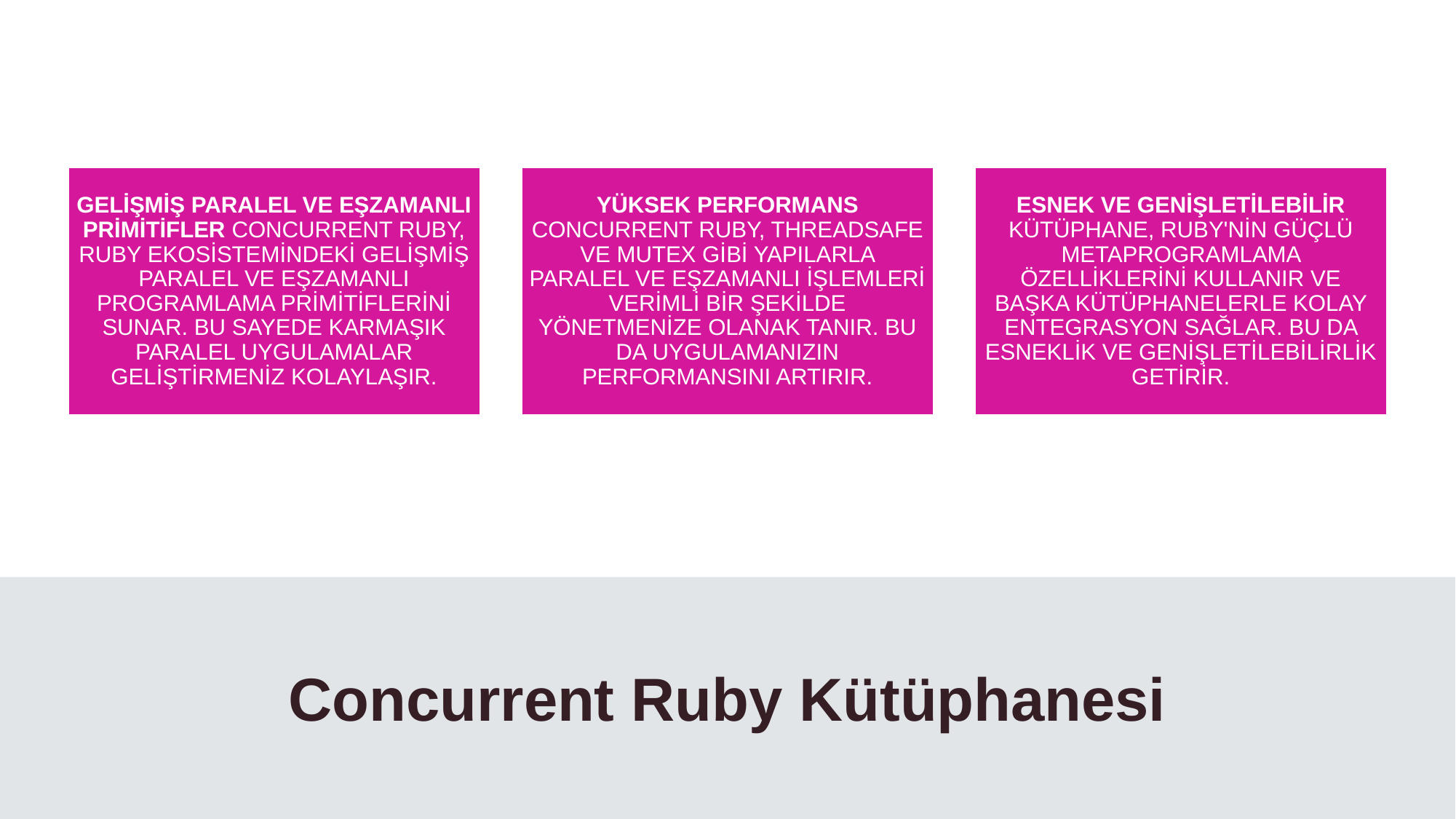

Gelişmiş Paralel ve Eşzamanlı Primitifler Concurrent Ruby, Ruby ekosistemindeki gelişmiş paralel ve eşzamanlı programlama primitiflerini sunar. Bu sayede karmaşık paralel uygulamalar geliştirmeniz kolaylaşır.
Yüksek Performans Concurrent Ruby, ThreadSafe ve Mutex gibi yapılarla paralel ve eşzamanlı işlemleri verimli bir şekilde yönetmenize olanak tanır. Bu da uygulamanızın performansını artırır.
Esnek ve Genişletilebilir Kütüphane, Ruby'nin güçlü metaprogramlama özelliklerini kullanır ve başka kütüphanelerle kolay entegrasyon sağlar. Bu da esneklik ve genişletilebilirlik getirir.

# Concurrent Ruby Kütüphanesi